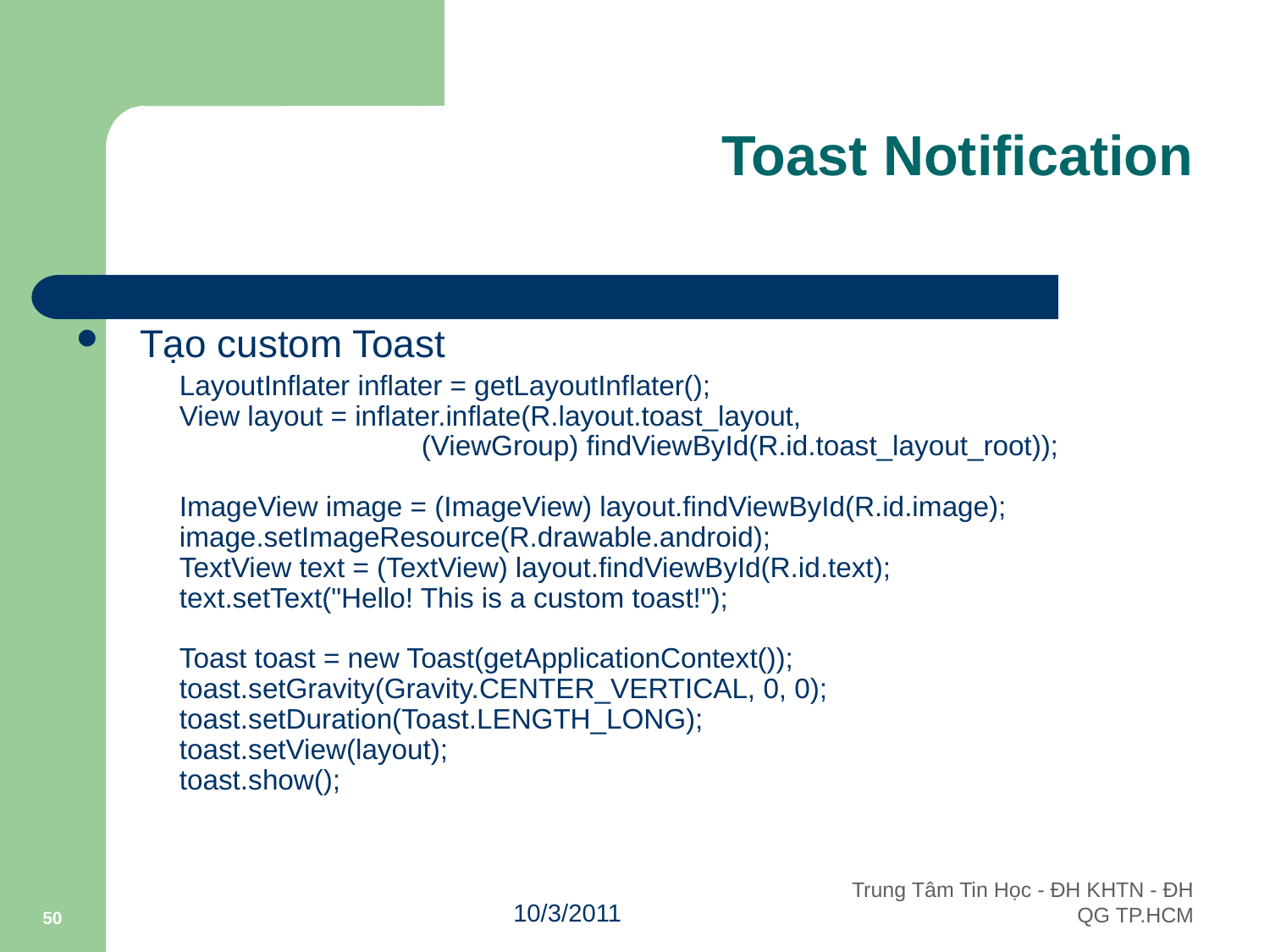

# Toast Notification
Tạo custom Toast
	LayoutInflater inflater = getLayoutInflater();
View layout = inflater.inflate(R.layout.toast_layout,
                               (ViewGroup) findViewById(R.id.toast_layout_root));
ImageView image = (ImageView) layout.findViewById(R.id.image);
image.setImageResource(R.drawable.android);
TextView text = (TextView) layout.findViewById(R.id.text);
text.setText("Hello! This is a custom toast!");
Toast toast = new Toast(getApplicationContext());
toast.setGravity(Gravity.CENTER_VERTICAL, 0, 0);
toast.setDuration(Toast.LENGTH_LONG);
toast.setView(layout);
toast.show();
50
10/3/2011
Trung Tâm Tin Học - ĐH KHTN - ĐH QG TP.HCM